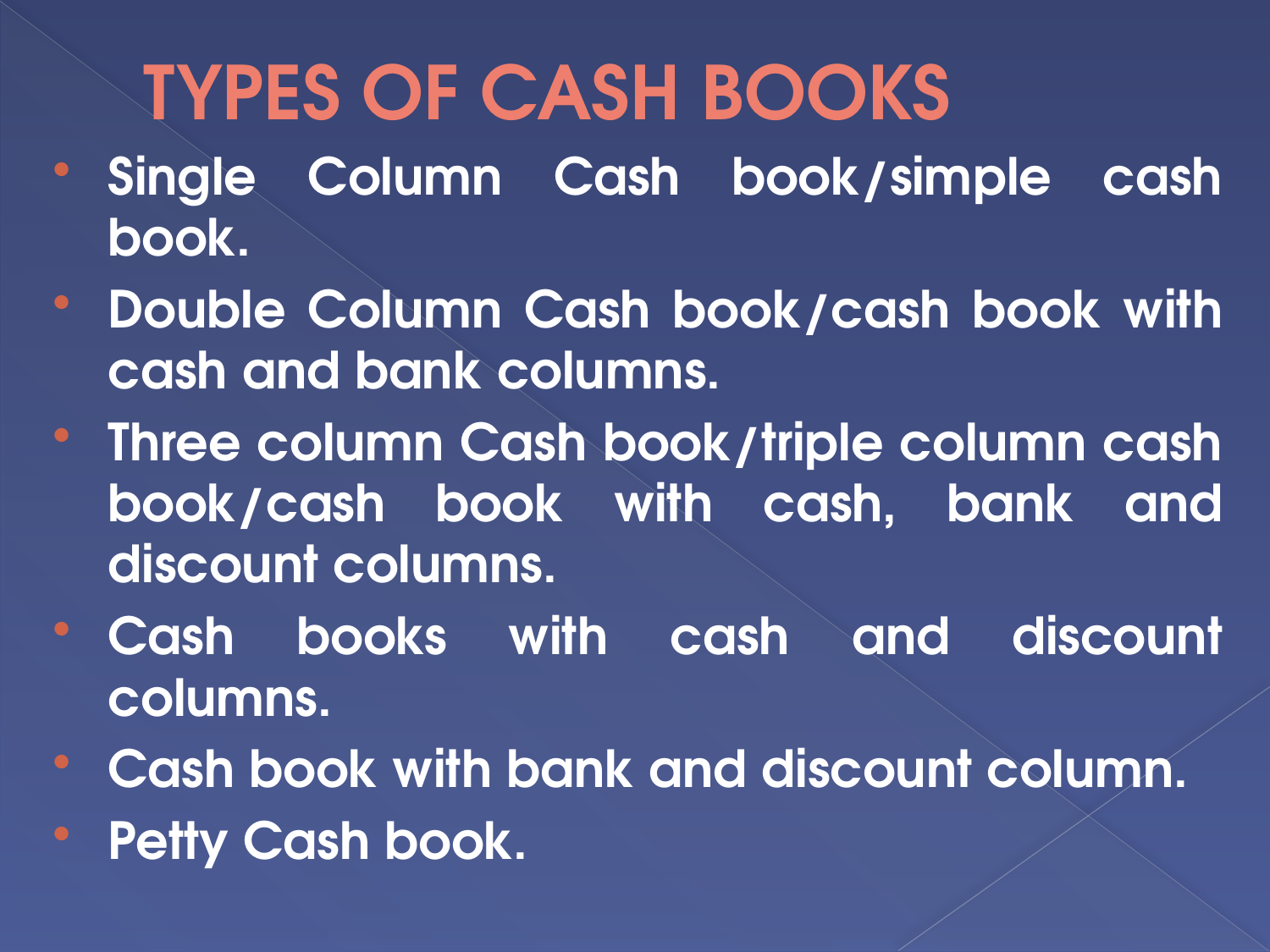

# TYPES OF CASH BOOKS
Single Column Cash book/simple cash book.
Double Column Cash book/cash book with cash and bank columns.
Three column Cash book/triple column cash book/cash book with cash, bank and discount columns.
Cash books with cash and discount columns.
Cash book with bank and discount column.
Petty Cash book.